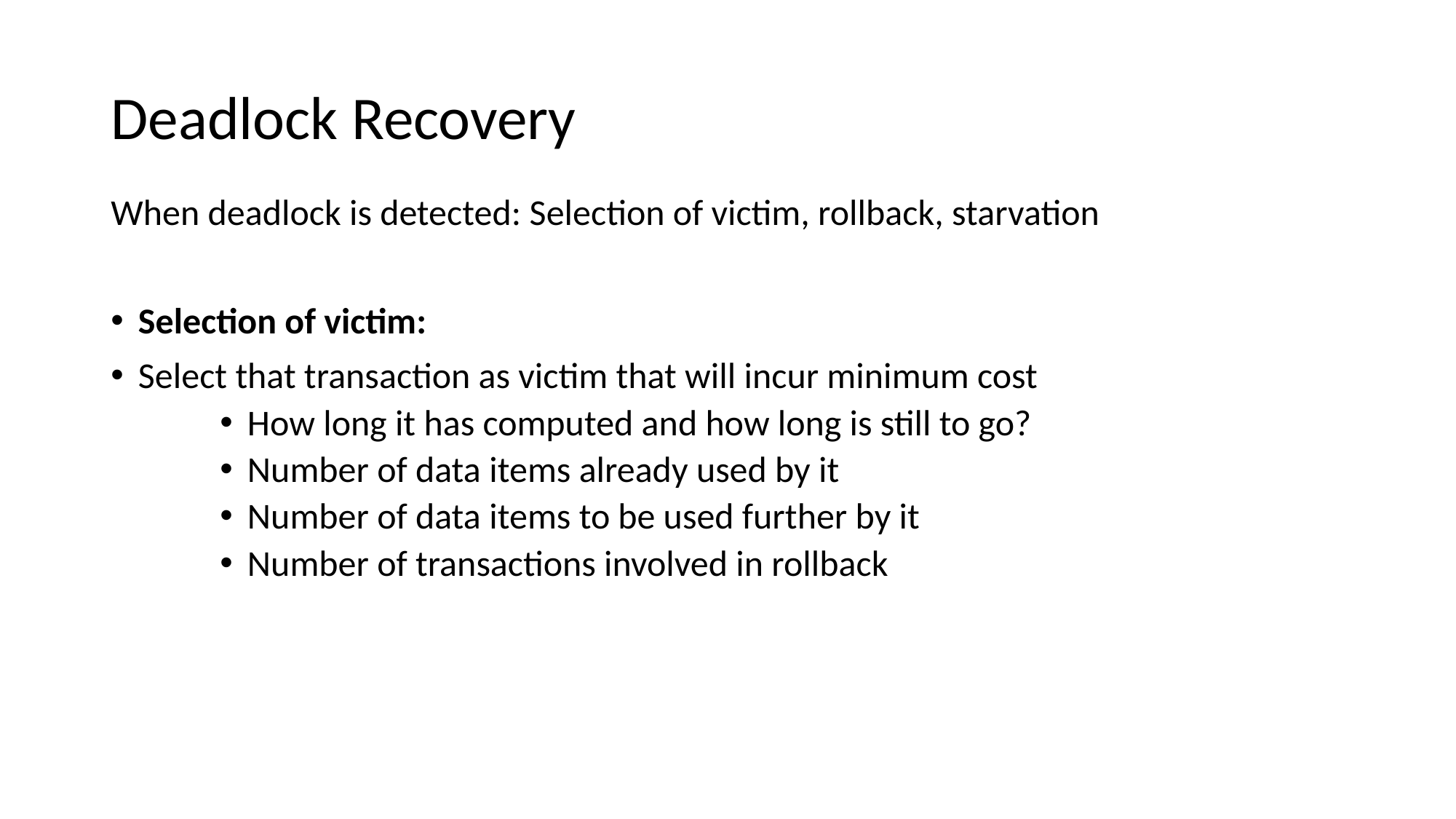

Deadlock Recovery
When deadlock is detected: Selection of victim, rollback, starvation

Selection of victim:
Select that transaction as victim that will incur minimum cost
How long it has computed and how long is still to go?
Number of data items already used by it
Number of data items to be used further by it
Number of transactions involved in rollback